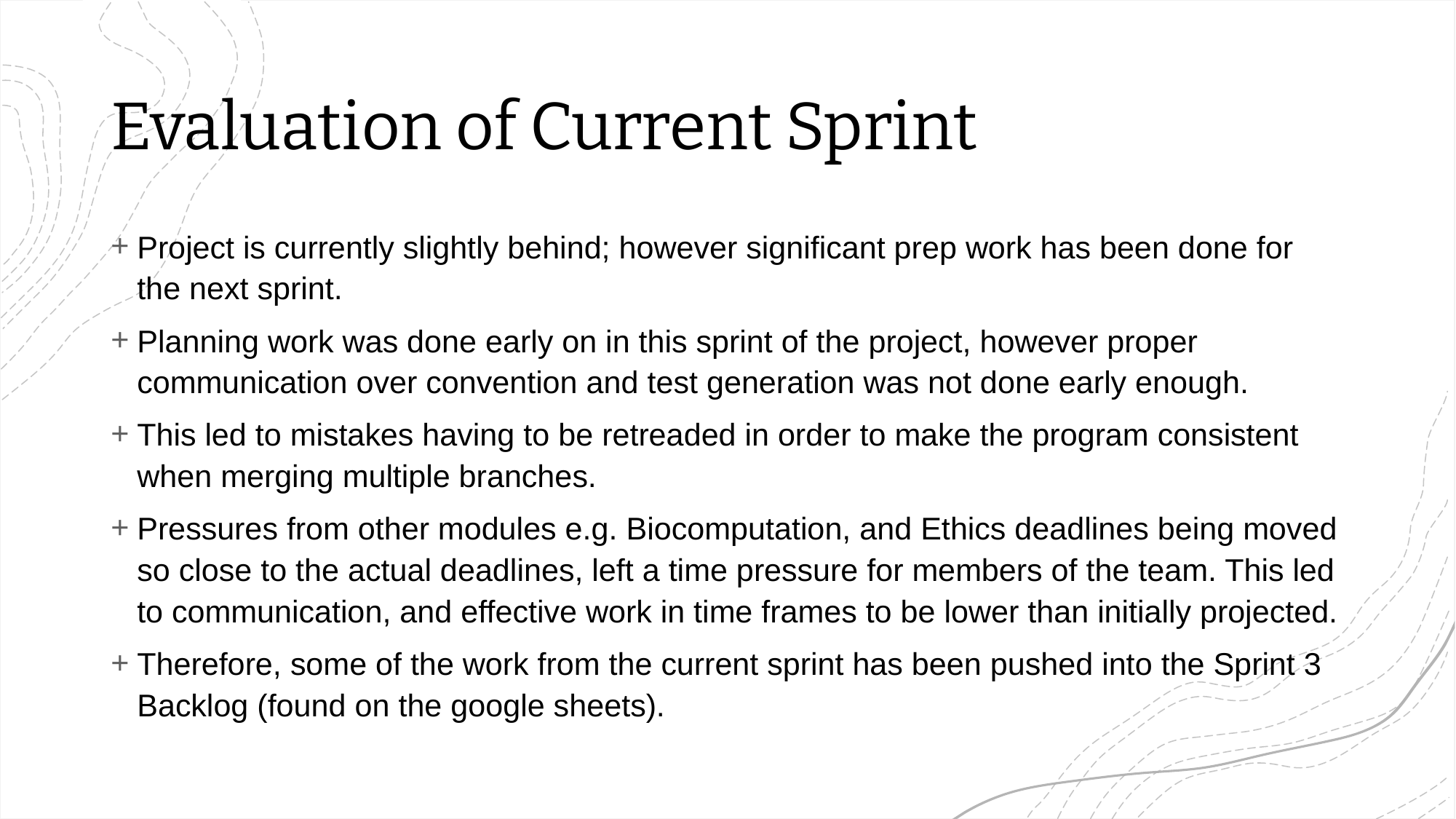

# Evaluation of Current Sprint
Project is currently slightly behind; however significant prep work has been done for the next sprint.
Planning work was done early on in this sprint of the project, however proper communication over convention and test generation was not done early enough.
This led to mistakes having to be retreaded in order to make the program consistent when merging multiple branches.
Pressures from other modules e.g. Biocomputation, and Ethics deadlines being moved so close to the actual deadlines, left a time pressure for members of the team. This led to communication, and effective work in time frames to be lower than initially projected.
Therefore, some of the work from the current sprint has been pushed into the Sprint 3 Backlog (found on the google sheets).